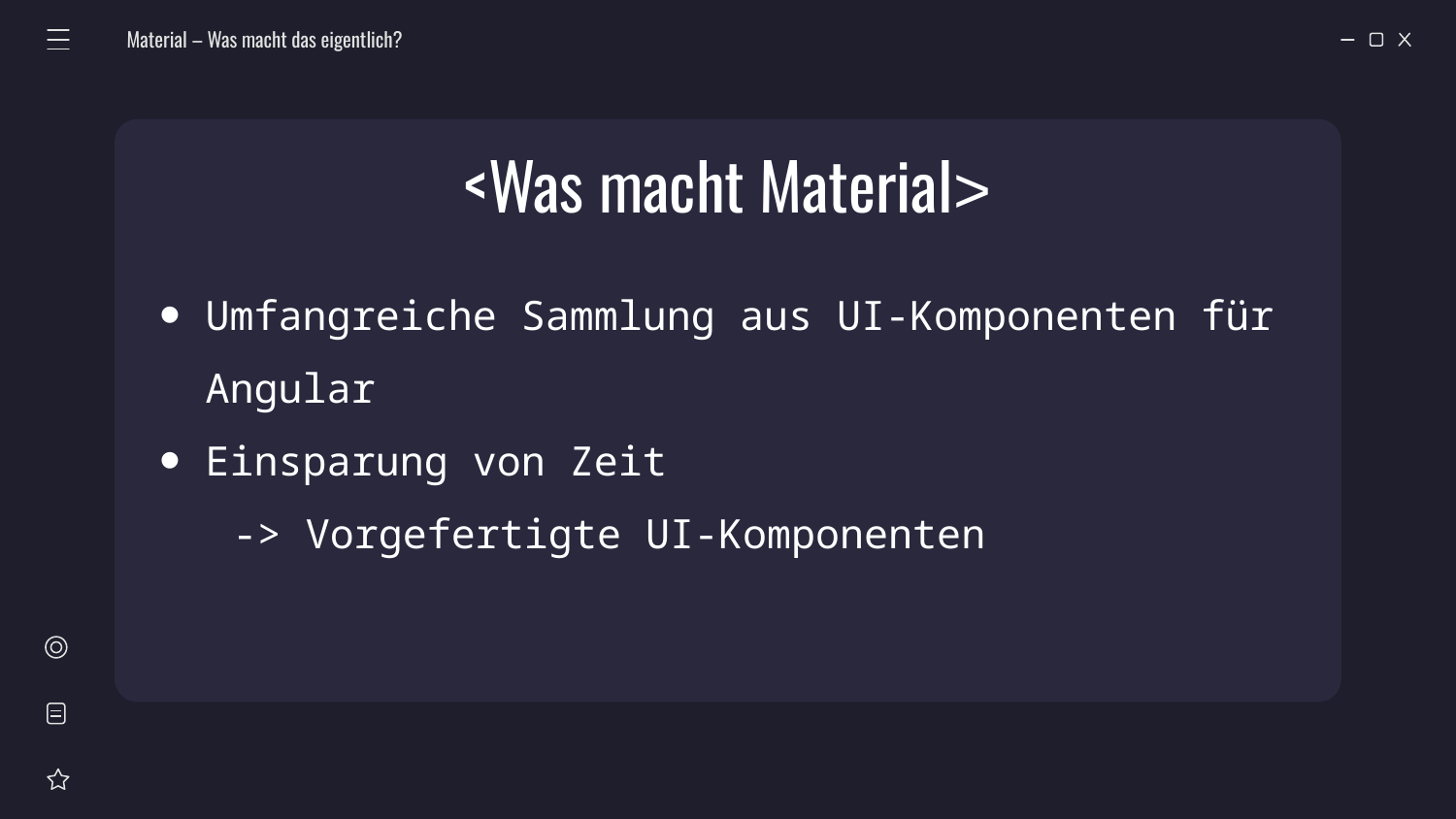

Material – Was macht das eigentlich?

<Was macht Material>
Umfangreiche Sammlung aus UI-Komponenten für Angular
Einsparung von Zeit
   -> Vorgefertigte UI-Komponenten